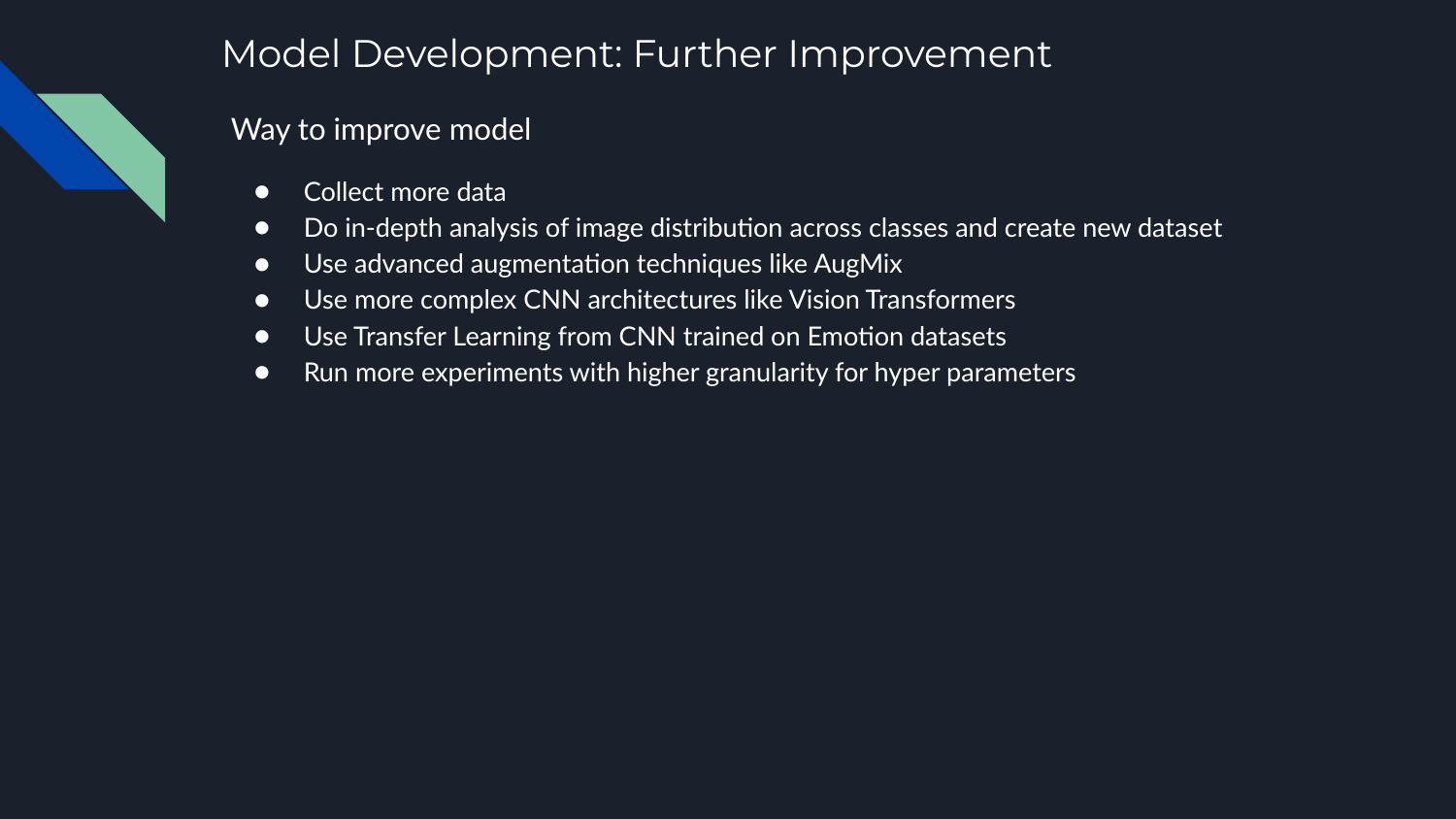

# Model Development: Further Improvement
Way to improve model
Collect more data
Do in-depth analysis of image distribution across classes and create new dataset
Use advanced augmentation techniques like AugMix
Use more complex CNN architectures like Vision Transformers
Use Transfer Learning from CNN trained on Emotion datasets
Run more experiments with higher granularity for hyper parameters